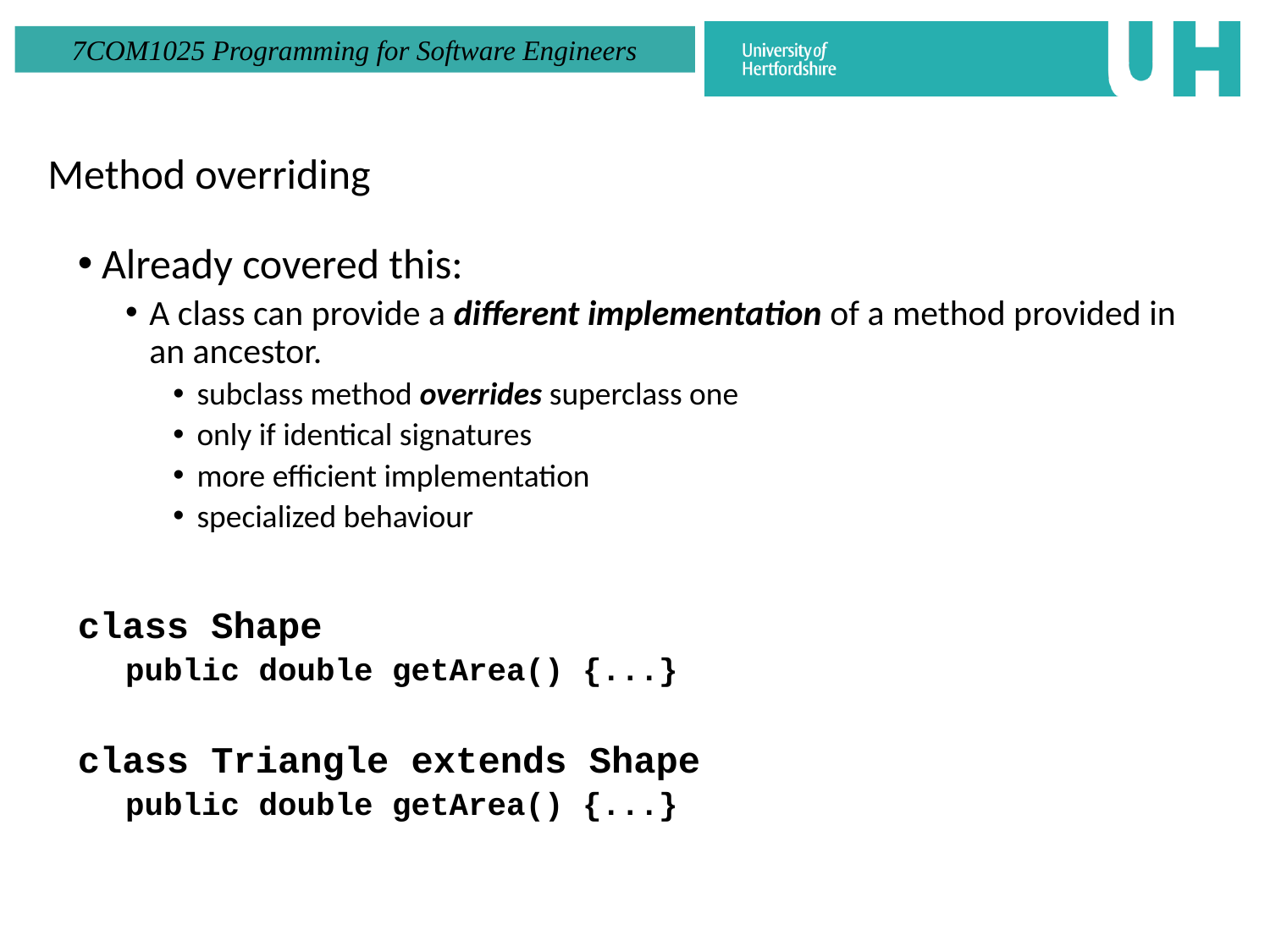

Method overriding
Already covered this:
A class can provide a different implementation of a method provided in an ancestor.
subclass method overrides superclass one
only if identical signatures
more efficient implementation
specialized behaviour

class Shape
public double getArea() {...}

class Triangle extends Shape
public double getArea() {...}